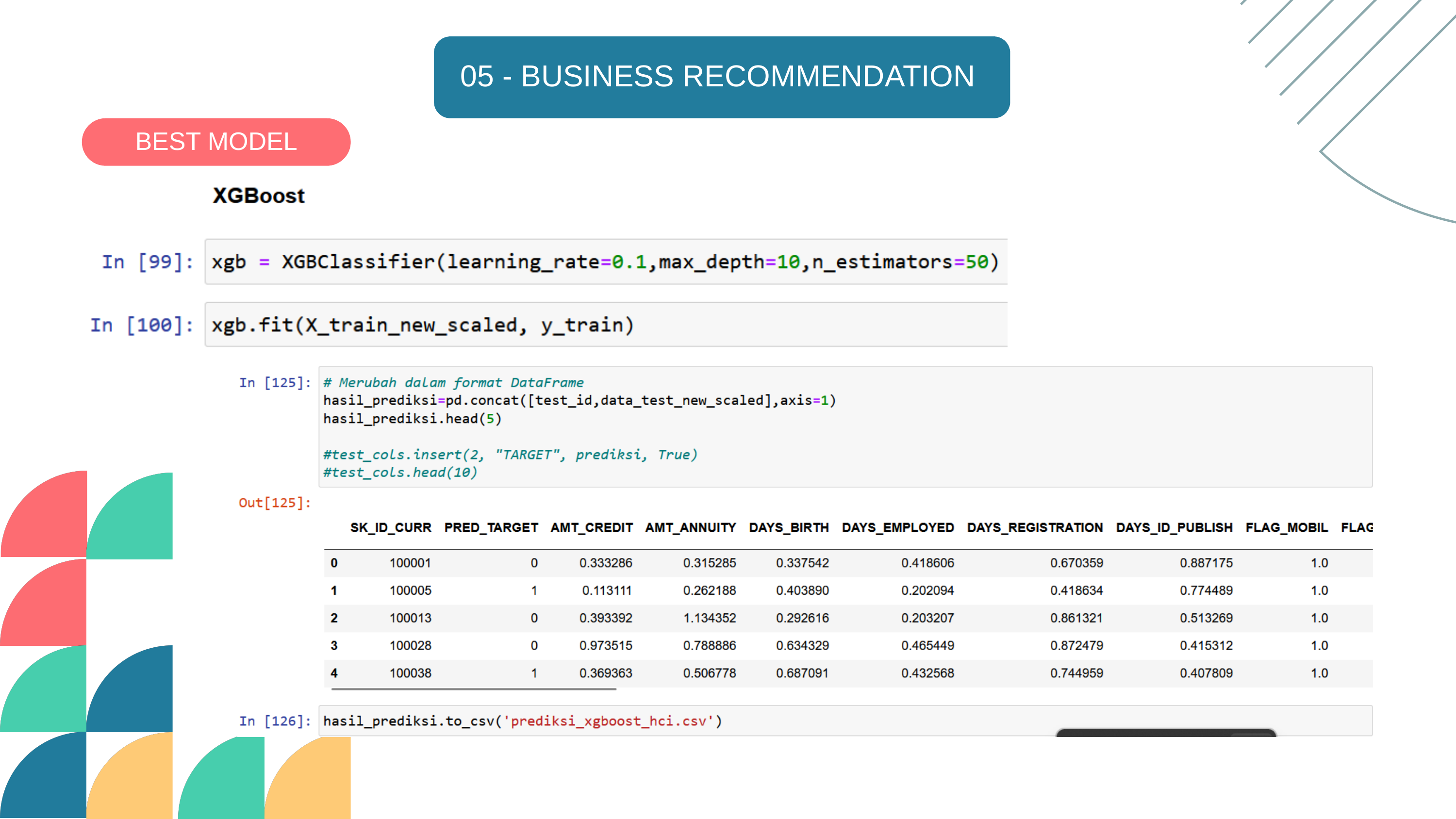

05 - BUSINESS RECOMMENDATION

BEST MODEL
TOP 20 FEATURES